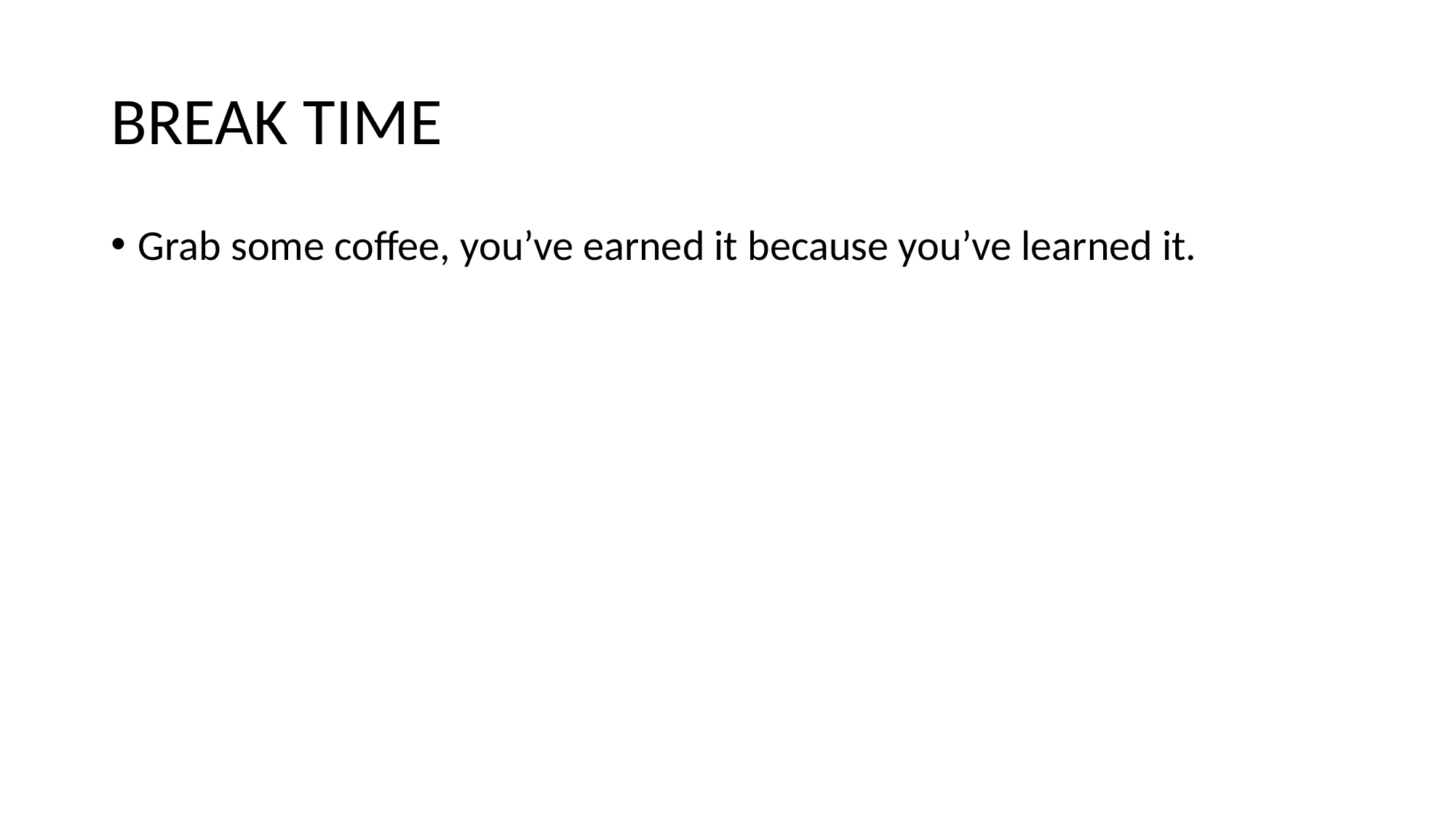

# BREAK TIME
Grab some coffee, you’ve earned it because you’ve learned it.